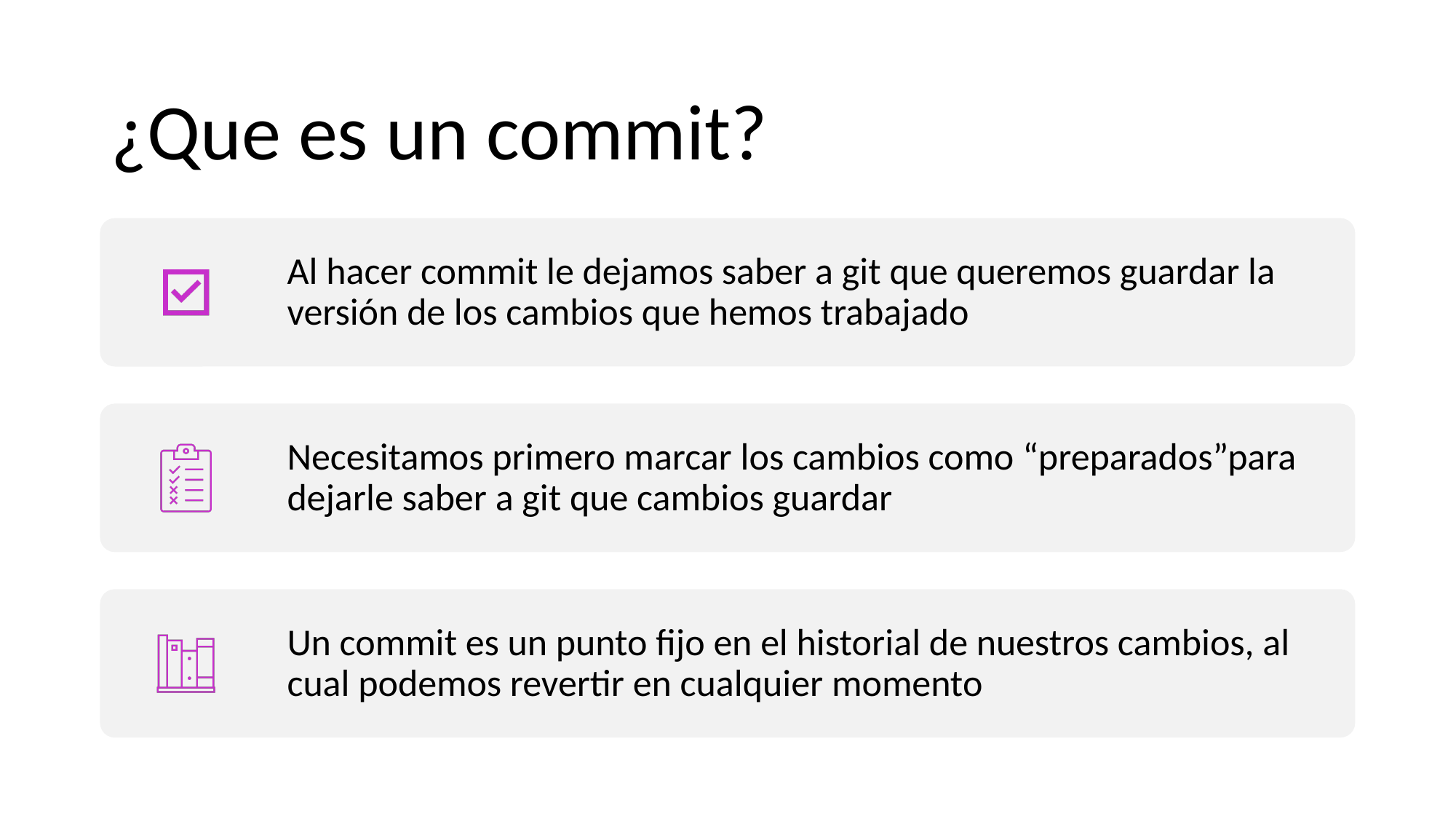

# ¿Que es un commit?
Al hacer commit le dejamos saber a git que queremos guardar la versión de los cambios que hemos trabajado
Necesitamos primero marcar los cambios como “preparados”para dejarle saber a git que cambios guardar
Un commit es un punto fijo en el historial de nuestros cambios, al cual podemos revertir en cualquier momento